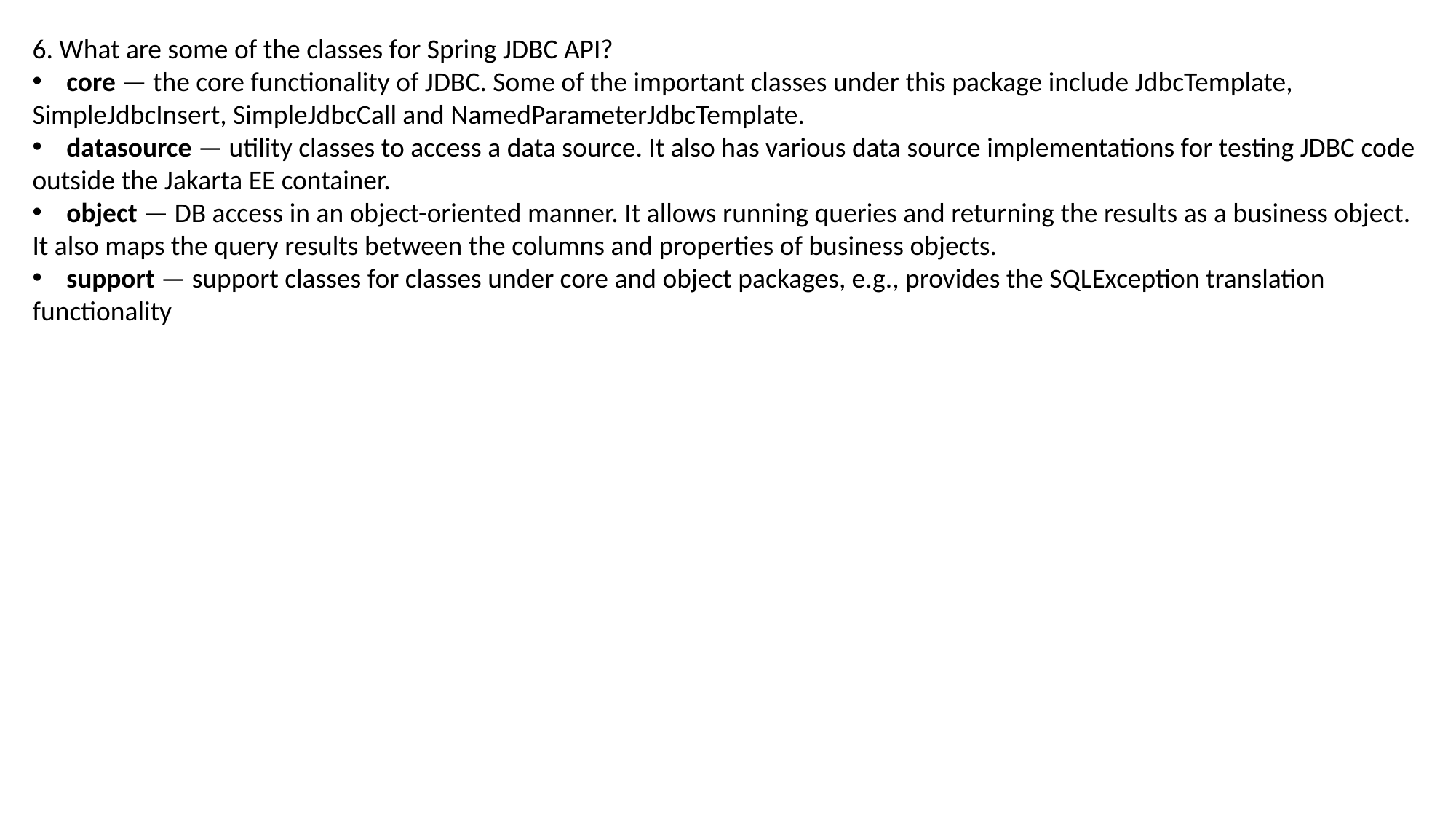

6. What are some of the classes for Spring JDBC API?
core — the core functionality of JDBC. Some of the important classes under this package include JdbcTemplate,
SimpleJdbcInsert, SimpleJdbcCall and NamedParameterJdbcTemplate.
datasource — utility classes to access a data source. It also has various data source implementations for testing JDBC code
outside the Jakarta EE container.
object — DB access in an object-oriented manner. It allows running queries and returning the results as a business object.
It also maps the query results between the columns and properties of business objects.
support — support classes for classes under core and object packages, e.g., provides the SQLException translation
functionality